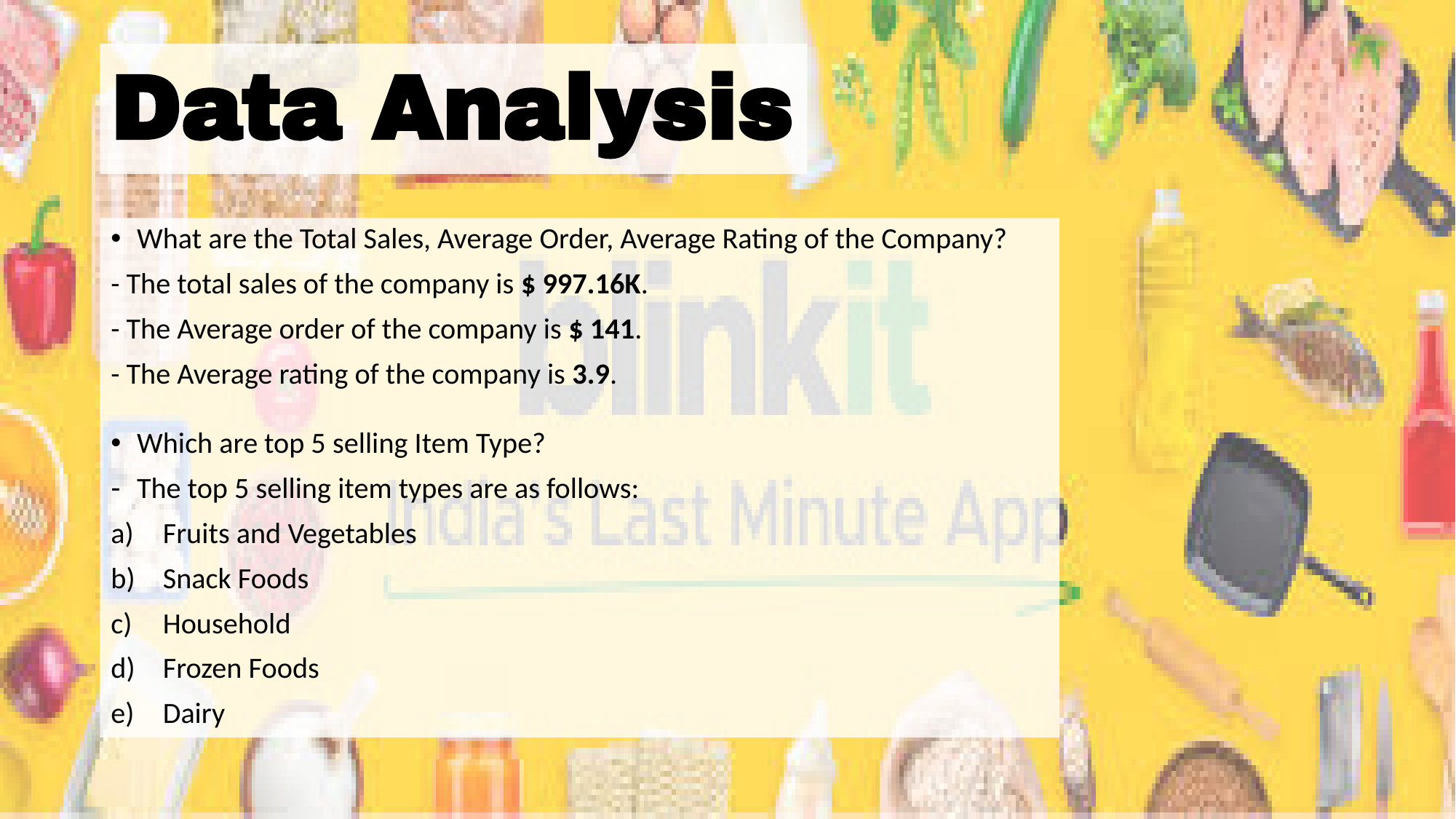

# Data Analysis
What are the Total Sales, Average Order, Average Rating of the Company?
- The total sales of the company is $ 997.16K.
- The Average order of the company is $ 141.
- The Average rating of the company is 3.9.

Which are top 5 selling Item Type?
The top 5 selling item types are as follows:
Fruits and Vegetables
Snack Foods
Household
Frozen Foods
Dairy